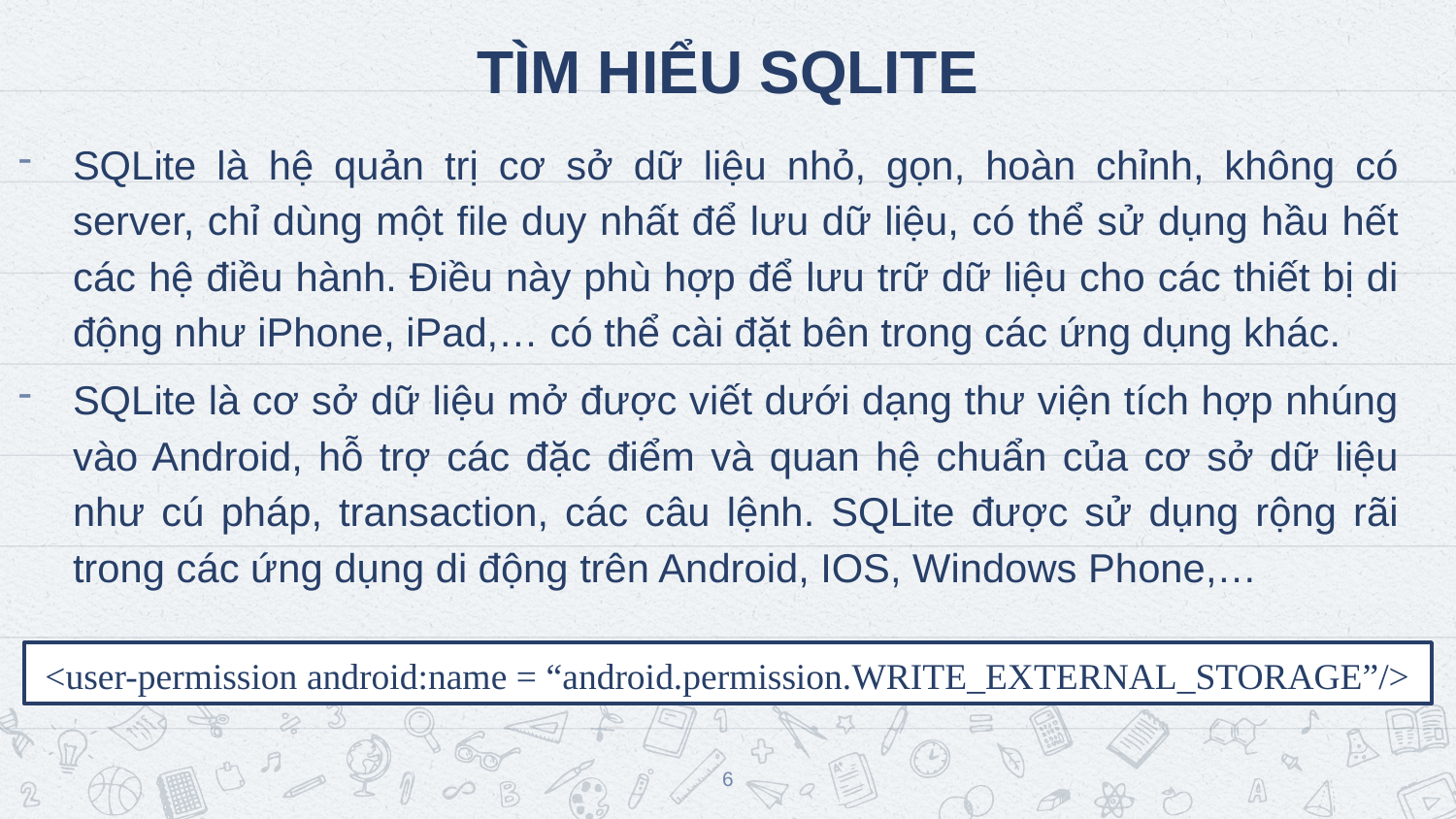

# TÌM HIỂU SQLITE
SQLite là hệ quản trị cơ sở dữ liệu nhỏ, gọn, hoàn chỉnh, không có server, chỉ dùng một file duy nhất để lưu dữ liệu, có thể sử dụng hầu hết các hệ điều hành. Điều này phù hợp để lưu trữ dữ liệu cho các thiết bị di động như iPhone, iPad,… có thể cài đặt bên trong các ứng dụng khác.
SQLite là cơ sở dữ liệu mở được viết dưới dạng thư viện tích hợp nhúng vào Android, hỗ trợ các đặc điểm và quan hệ chuẩn của cơ sở dữ liệu như cú pháp, transaction, các câu lệnh. SQLite được sử dụng rộng rãi trong các ứng dụng di động trên Android, IOS, Windows Phone,…
<user-permission android:name = “android.permission.WRITE_EXTERNAL_STORAGE”/>
6